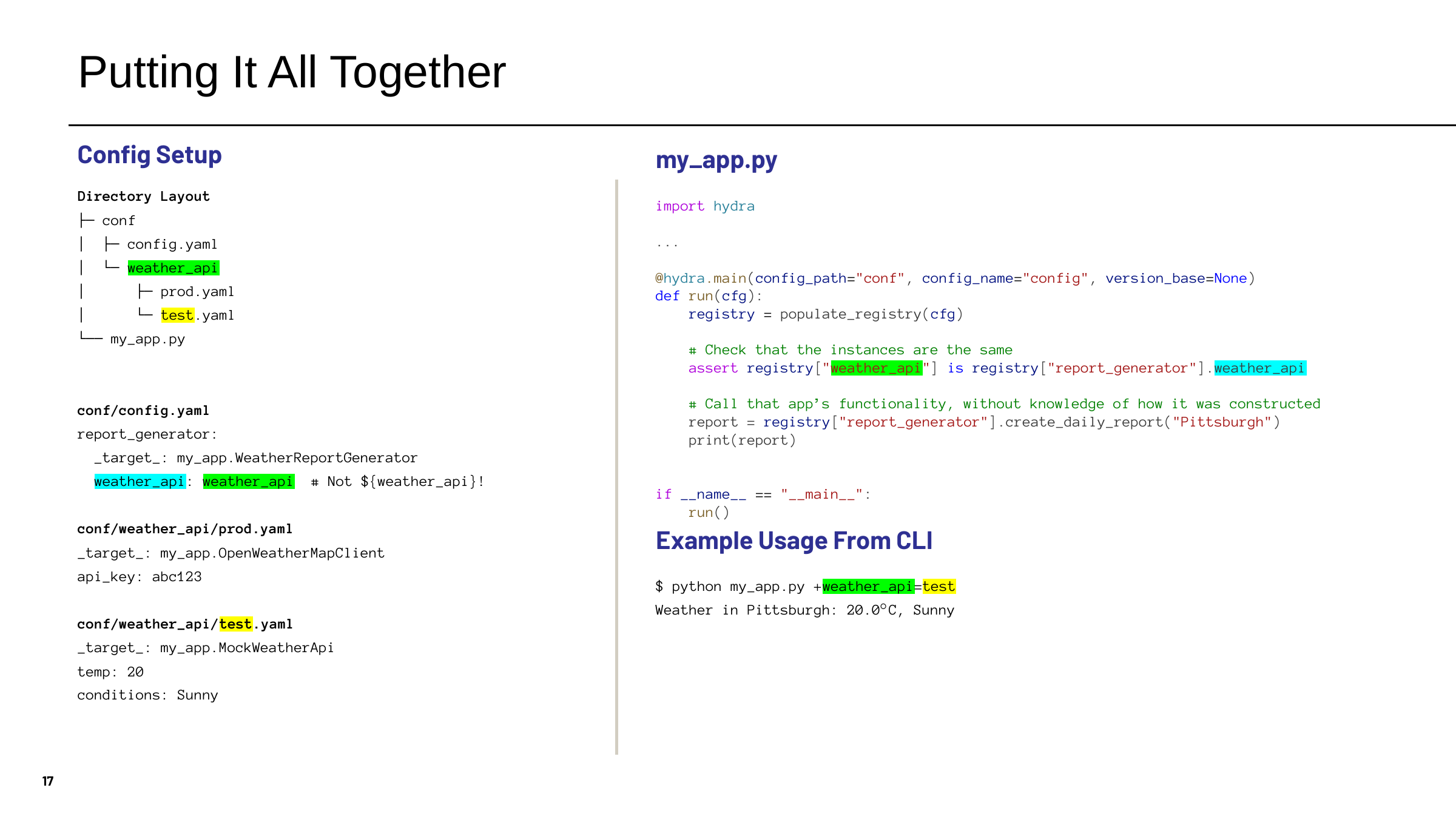

# Putting It All Together
Config Setup
my_app.py
Directory Layout
├─ conf
│  ├─ config.yaml
│  └─ weather_api
│      ├─ prod.yaml
│      └─ test.yaml
└── my_app.py

conf/config.yaml
report_generator:
  _target_: my_app.WeatherReportGenerator
  weather_api: weather_api  # Not ${weather_api}!

conf/weather_api/prod.yaml
_target_: my_app.OpenWeatherMapClient
api_key: abc123

conf/weather_api/test.yaml
_target_: my_app.MockWeatherApi
temp: 20
conditions: Sunny

import hydra
...
@hydra.main(config_path="conf", config_name="config", version_base=None)
def run(cfg):
    registry = populate_registry(cfg)
    # Check that the instances are the same
    assert registry["weather_api"] is registry["report_generator"].weather_api
    # Call that app’s functionality, without knowledge of how it was constructed
    report = registry["report_generator"].create_daily_report("Pittsburgh")
    print(report)

if __name__ == "__main__":
    run()

Example Usage From CLI
$ python my_app.py +weather_api=test
Weather in Pittsburgh: 20.0°C, Sunny

17